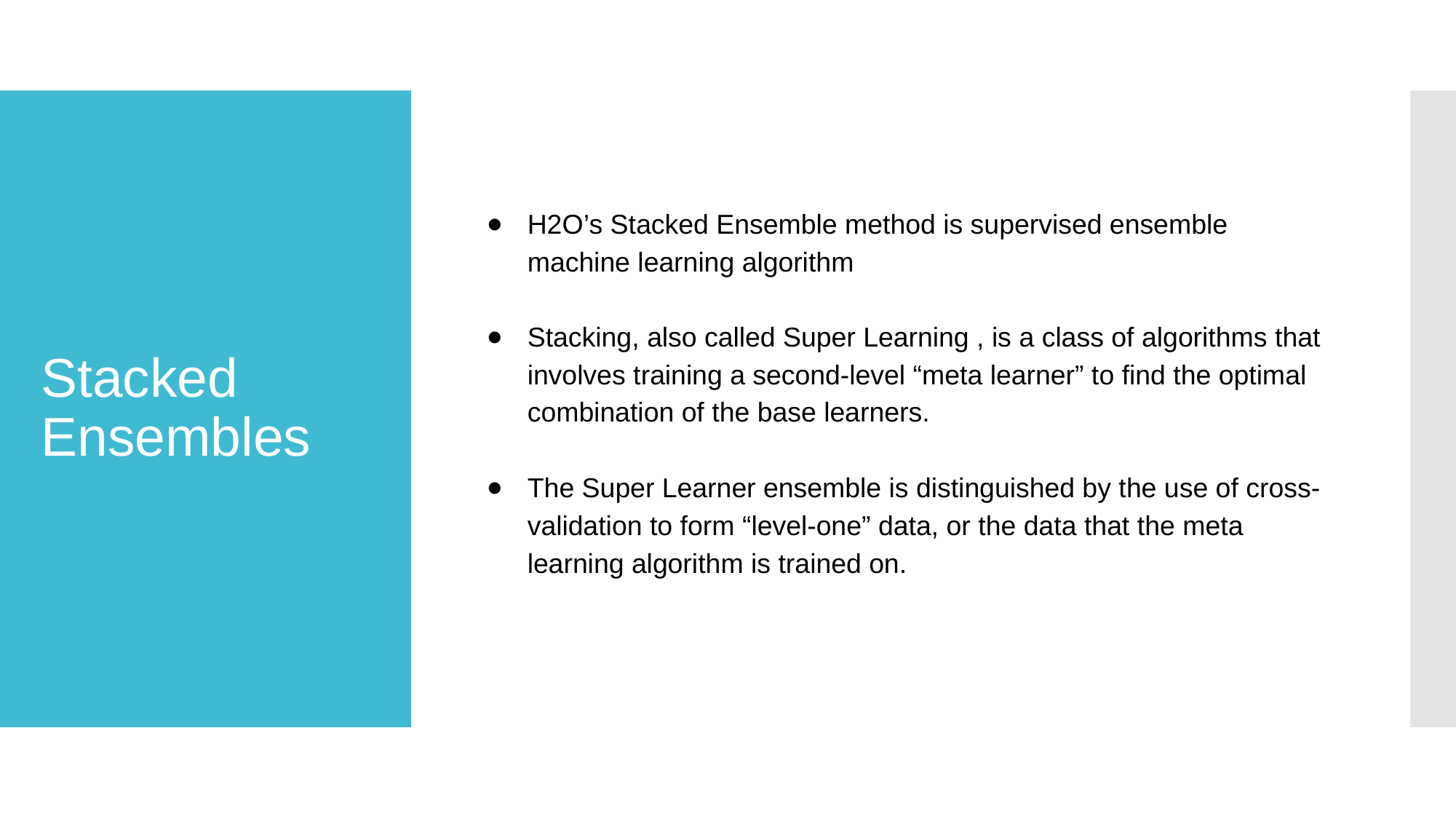

H2O’s Stacked Ensemble method is supervised ensemble machine learning algorithm

Stacking, also called Super Learning , is a class of algorithms that involves training a second-level “meta learner” to find the optimal combination of the base learners.

The Super Learner ensemble is distinguished by the use of cross-validation to form “level-one” data, or the data that the meta learning algorithm is trained on.

# Stacked Ensembles